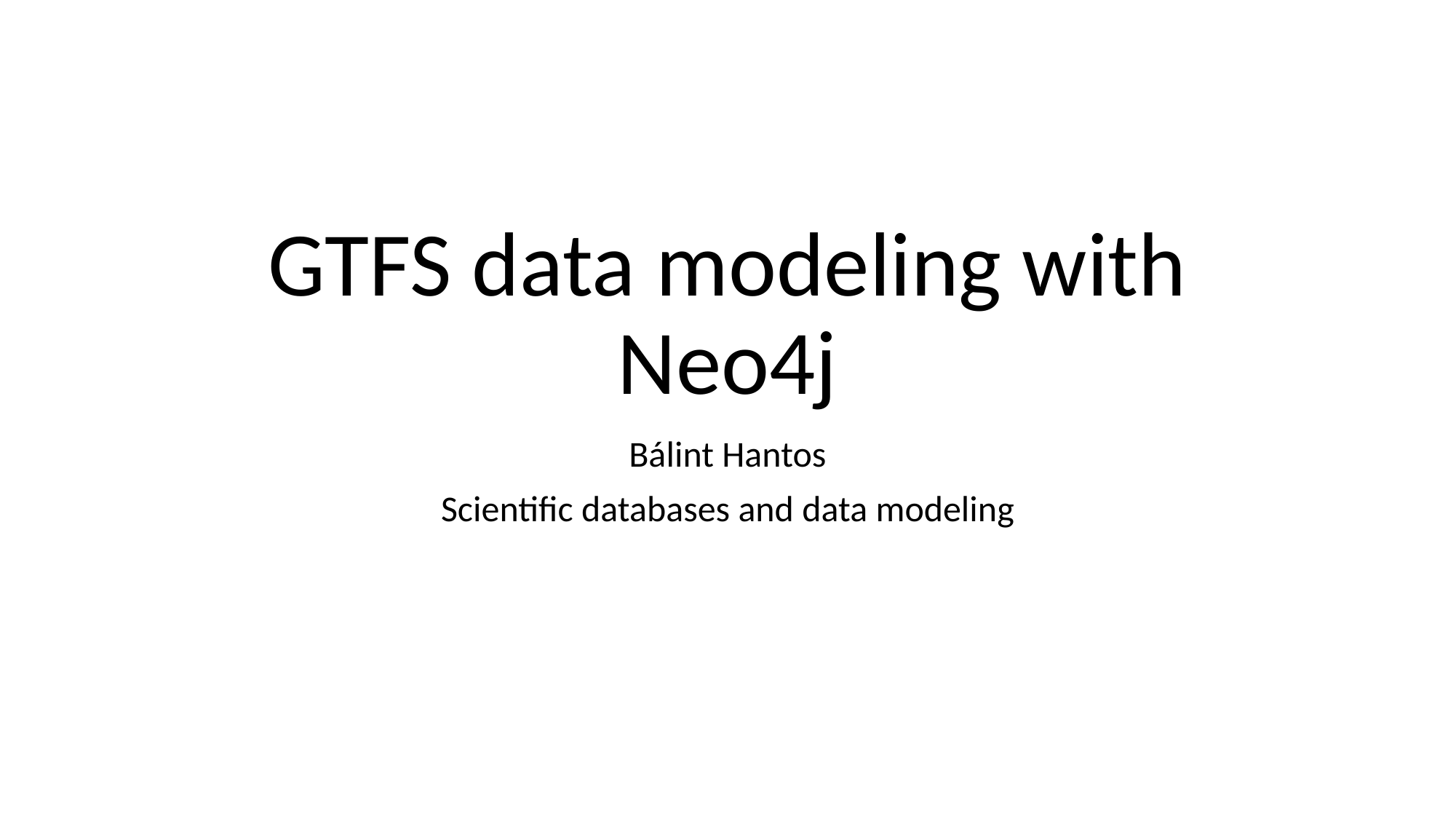

# GTFS data modeling with Neo4j
Bálint Hantos
Scientific databases and data modeling